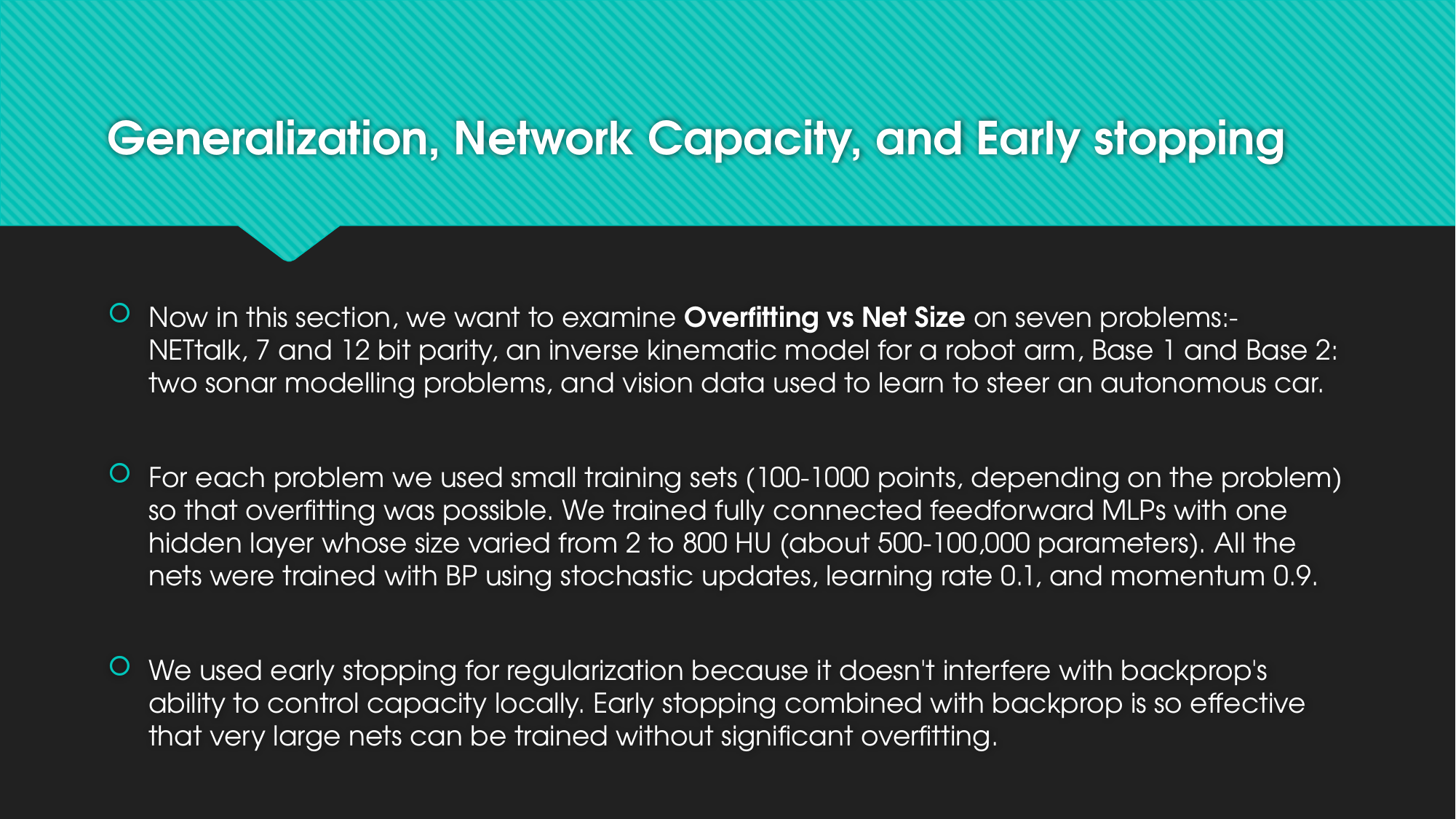

# Generalization, Network Capacity, and Early stopping
Now in this section, we want to examine Overfitting vs Net Size on seven problems:- NETtalk, 7 and 12 bit parity, an inverse kinematic model for a robot arm, Base 1 and Base 2: two sonar modelling problems, and vision data used to learn to steer an autonomous car.

For each problem we used small training sets (100-1000 points, depending on the problem) so that overfitting was possible. We trained fully connected feedforward MLPs with one hidden layer whose size varied from 2 to 800 HU (about 500-100,000 parameters). All the nets were trained with BP using stochastic updates, learning rate 0.1, and momentum 0.9.

We used early stopping for regularization because it doesn't interfere with backprop's ability to control capacity locally. Early stopping combined with backprop is so effective that very large nets can be trained without significant overfitting.